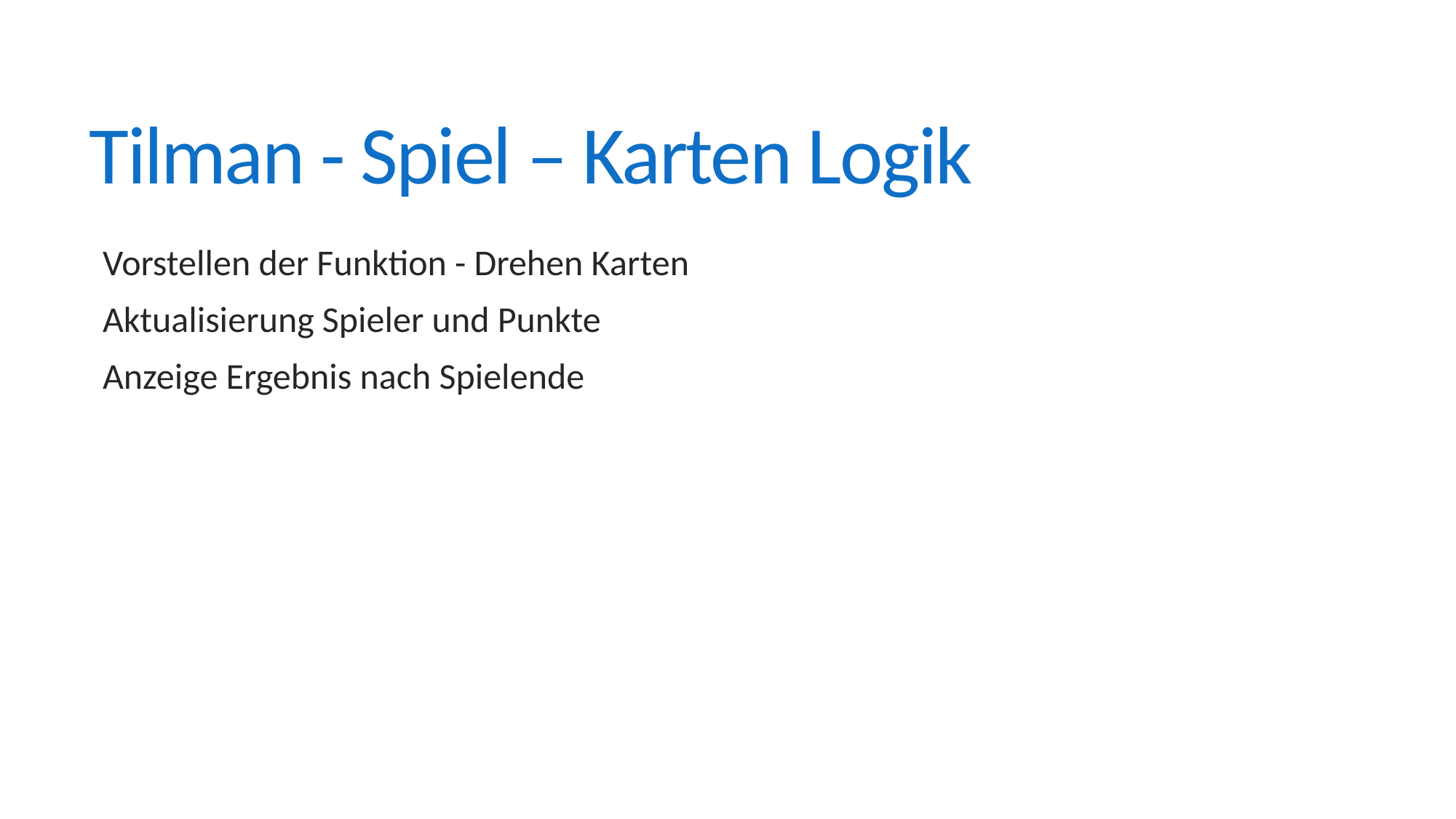

# Tilman - Spiel – Karten Logik
Vorstellen der Funktion - Drehen Karten
Aktualisierung Spieler und Punkte
Anzeige Ergebnis nach Spielende